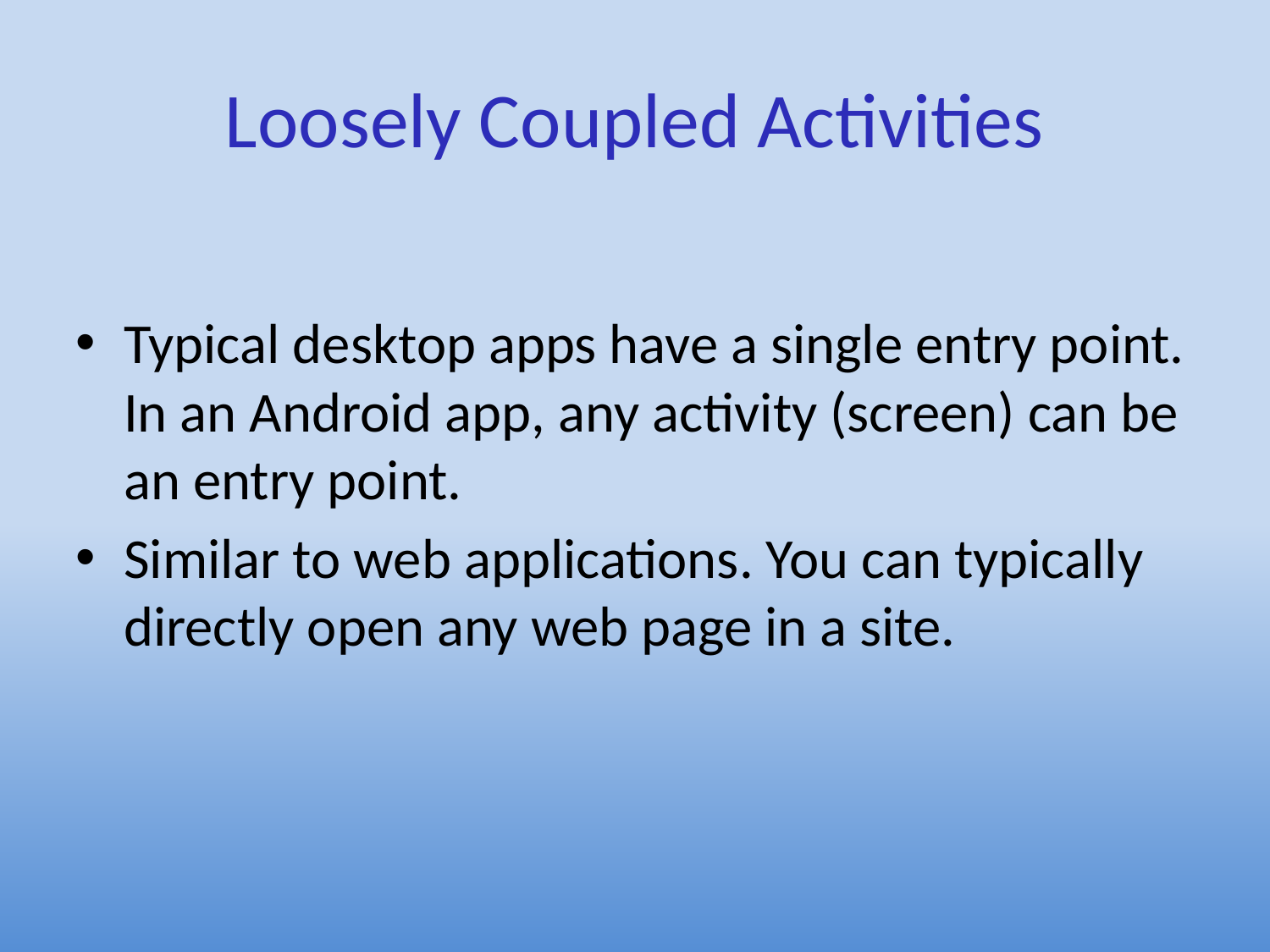

Loosely Coupled Activities

Typical desktop apps have a single entry point. In an Android app, any activity (screen) can be an entry point.
Similar to web applications. You can typically directly open any web page in a site.